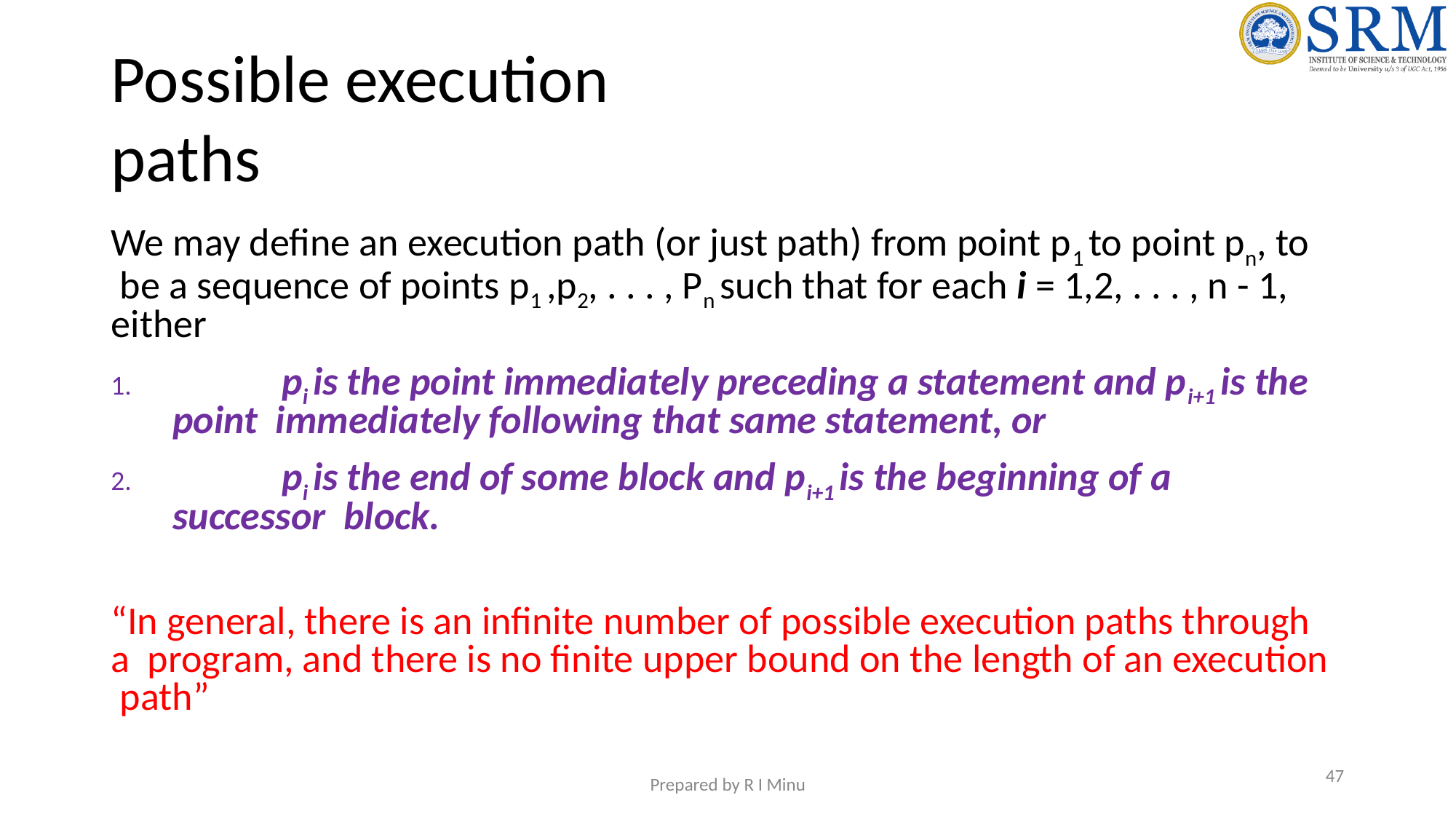

# Possible execution paths
We may define an execution path (or just path) from point p1 to point pn, to  be a sequence of points p1 ,p2, . . . , Pn such that for each i = 1,2, . . . , n - 1,  either
	pi is the point immediately preceding a statement and pi+1 is the point  immediately following that same statement, or
	pi is the end of some block and pi+1 is the beginning of a successor  block.

“In general, there is an infinite number of possible execution paths through a  program, and there is no finite upper bound on the length of an execution  path”
47
Prepared by R I Minu